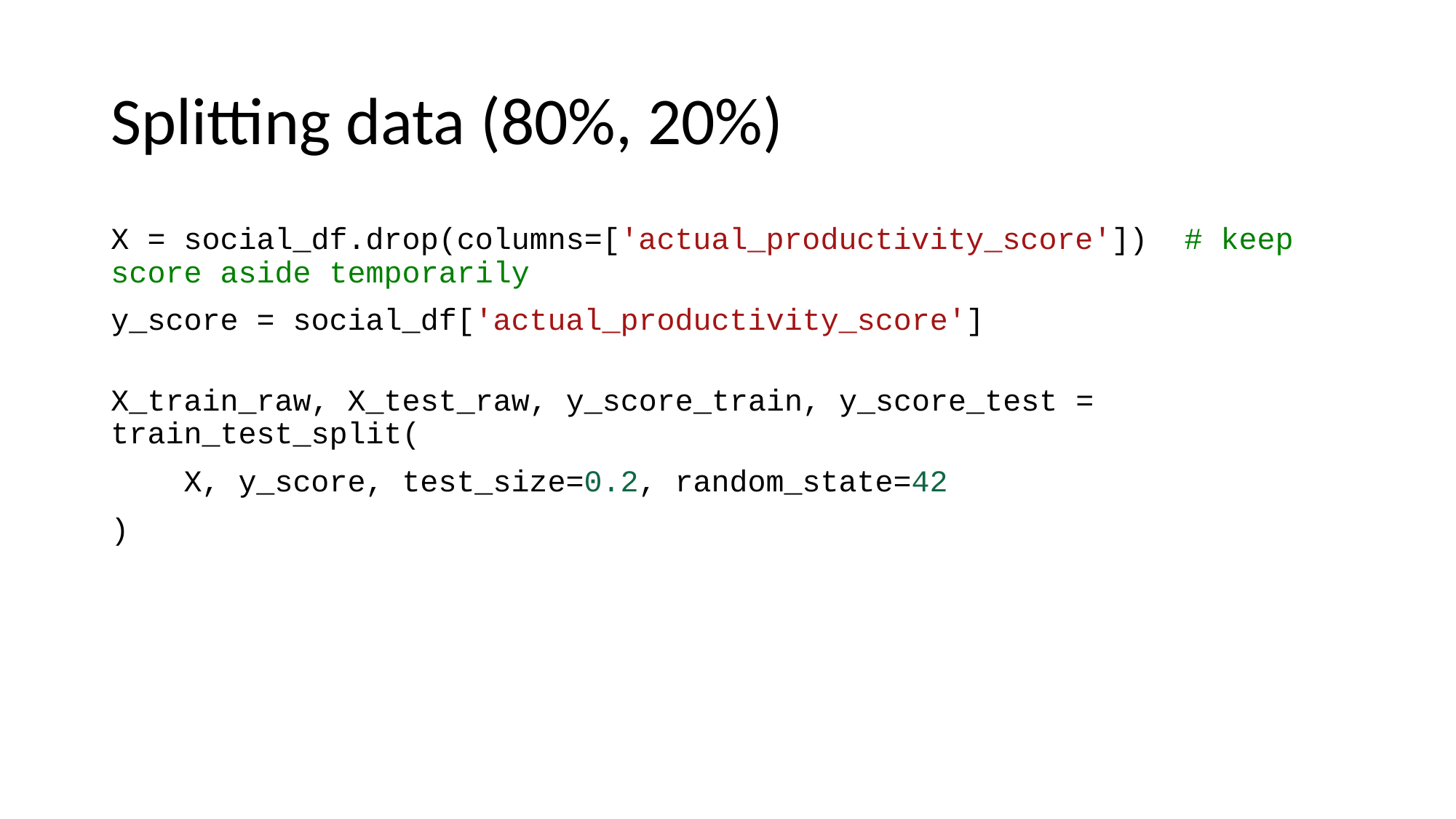

# Splitting data (80%, 20%)
X = social_df.drop(columns=['actual_productivity_score'])  # keep score aside temporarily
y_score = social_df['actual_productivity_score']
X_train_raw, X_test_raw, y_score_train, y_score_test = train_test_split(
    X, y_score, test_size=0.2, random_state=42
)